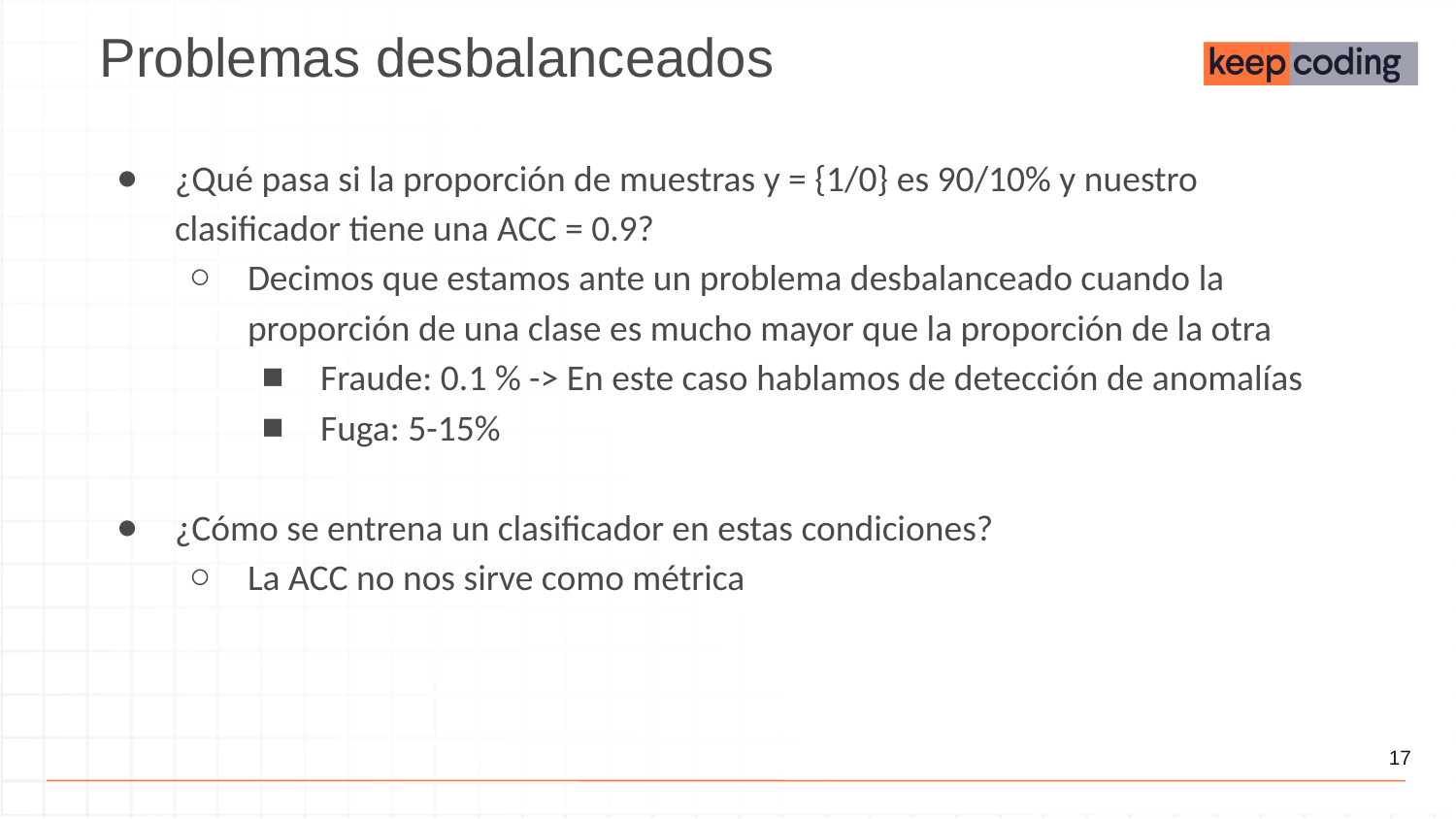

Problemas desbalanceados
¿Qué pasa si la proporción de muestras y = {1/0} es 90/10% y nuestro  clasificador tiene una ACC = 0.9?
Decimos que estamos ante un problema desbalanceado cuando la  proporción de una clase es mucho mayor que la proporción de la otra
Fraude: 0.1 % -> En este caso hablamos de detección de anomalías
Fuga: 5-15%

¿Cómo se entrena un clasificador en estas condiciones?
La ACC no nos sirve como métrica
17